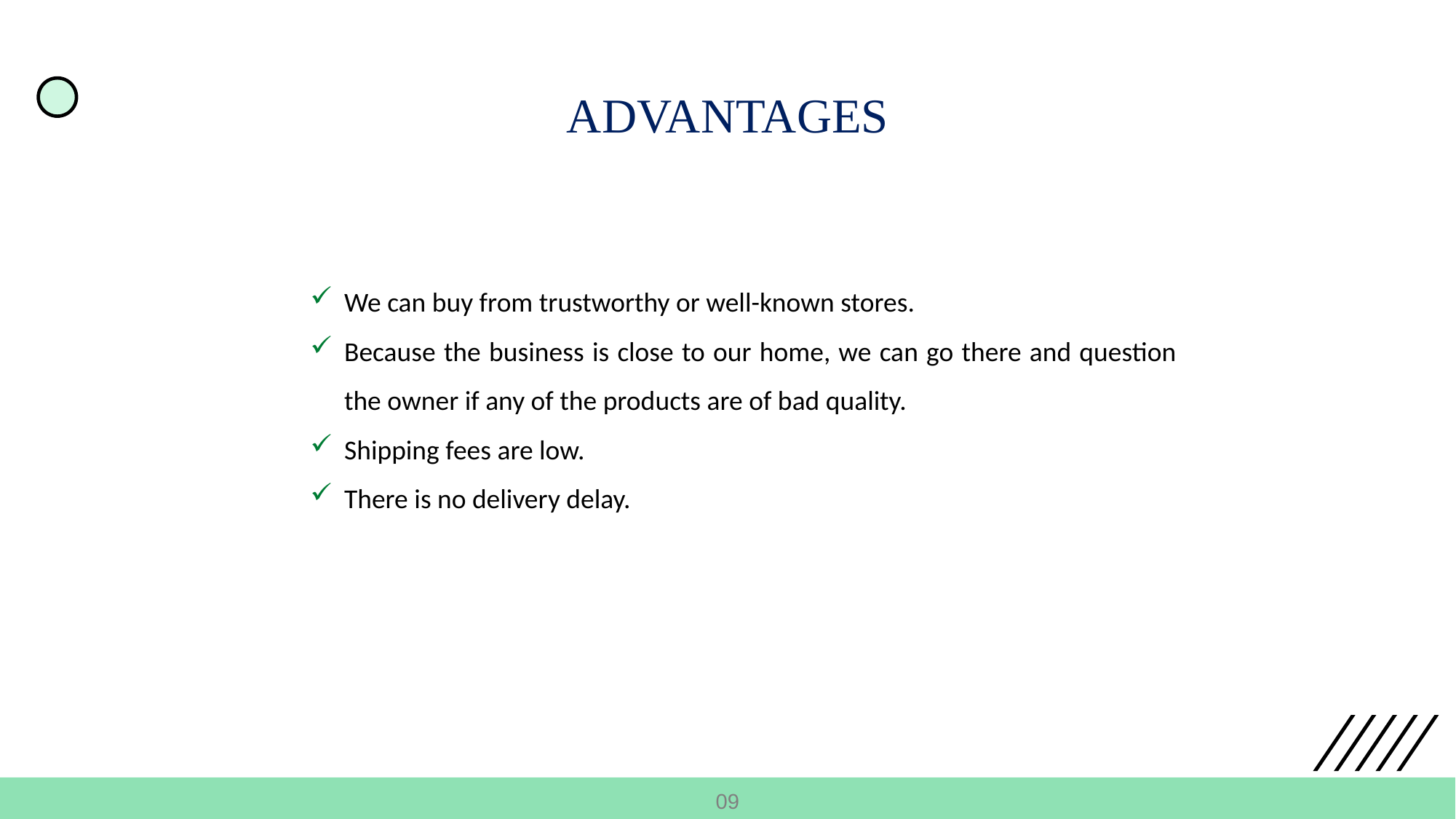

ADVANTAGES
We can buy from trustworthy or well-known stores.
Because the business is close to our home, we can go there and question the owner if any of the products are of bad quality.
Shipping fees are low.
There is no delivery delay.

09